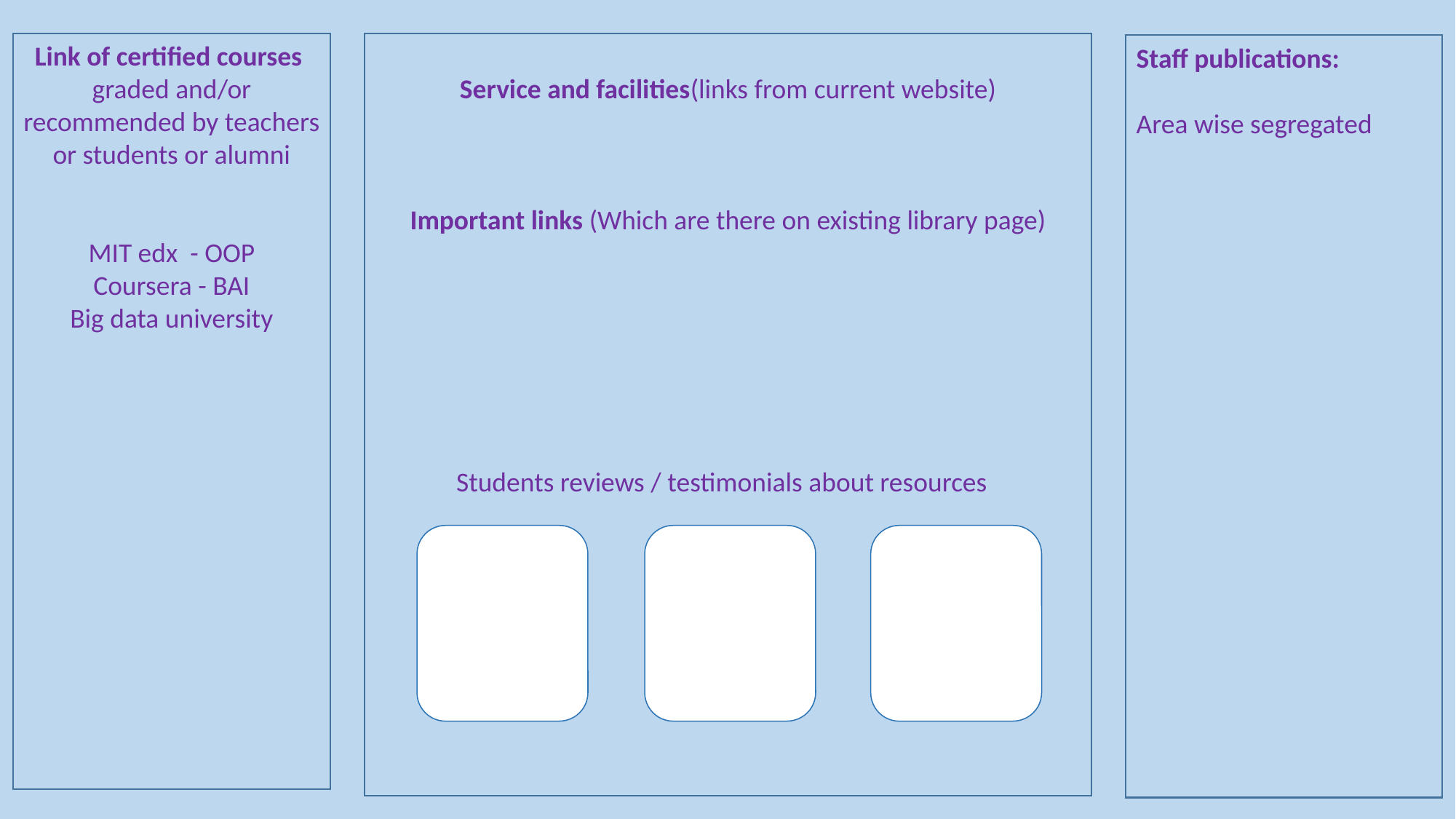

Link of certified courses  graded and/or recommended by teachers or students or alumni

MIT edx  - OOP
Coursera - BAI
Big data university

Service and facilities(links from current website)

Important links (Which are there on existing library page)

Students reviews / testimonials about resources

Staff publications:

Area wise segregated